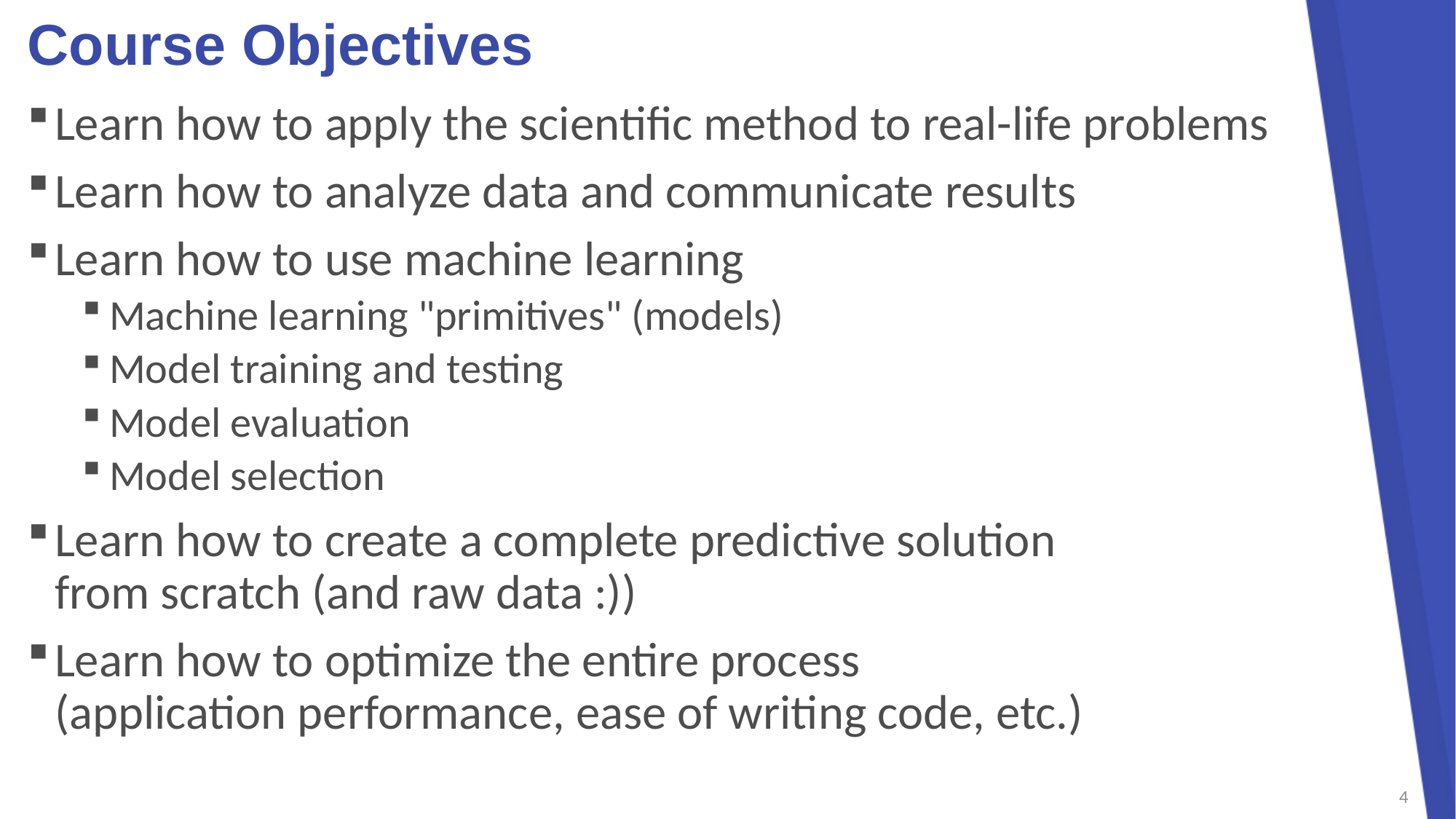

# Course Objectives
Learn how to apply the scientific method to real-life problems
Learn how to analyze data and communicate results
Learn how to use machine learning
Machine learning "primitives" (models)
Model training and testing
Model evaluation
Model selection
Learn how to create a complete predictive solution
from scratch (and raw data :))
Learn how to optimize the entire process
(application performance, ease of writing code, etc.)
4